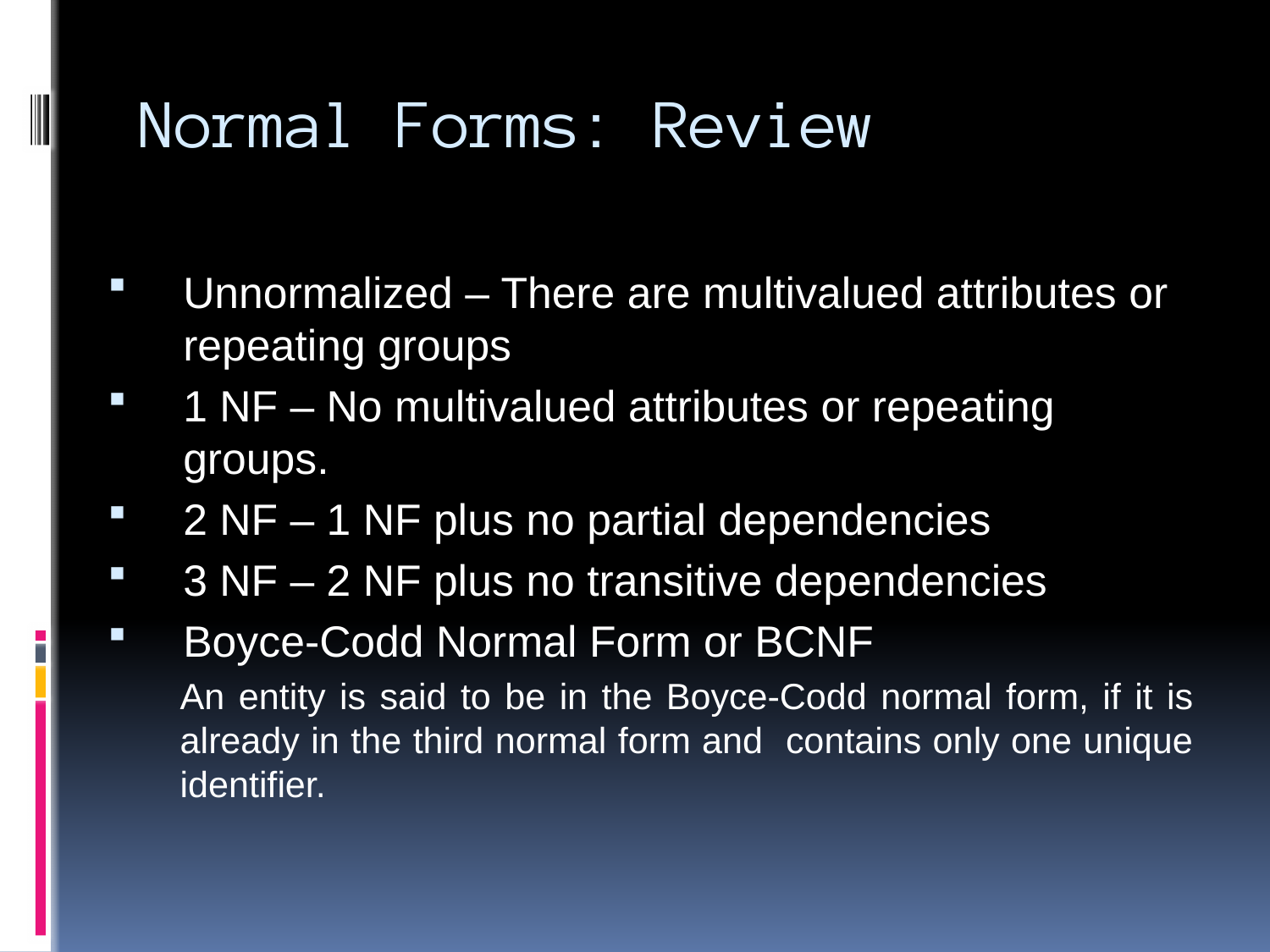

# Normal Forms: Review
Unnormalized – There are multivalued attributes or repeating groups
1 NF – No multivalued attributes or repeating groups.
2 NF – 1 NF plus no partial dependencies
3 NF – 2 NF plus no transitive dependencies
Boyce-Codd Normal Form or BCNF
An entity is said to be in the Boyce-Codd normal form, if it is already in the third normal form and  contains only one unique identifier.